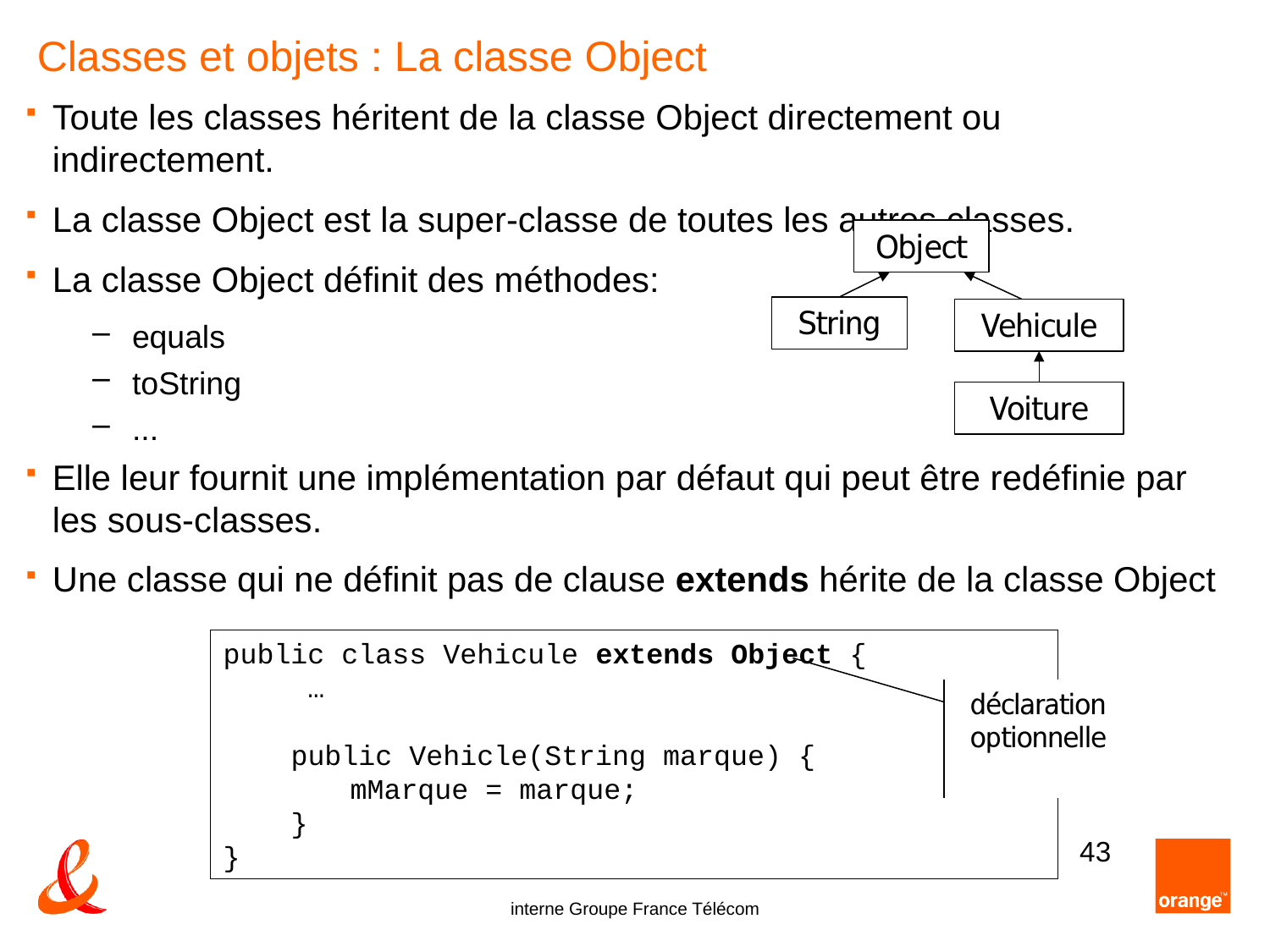

# Classes et objets : La classe Object
Toute les classes héritent de la classe Object directement ou indirectement.
La classe Object est la super-classe de toutes les autres classes.
La classe Object définit des méthodes:
equals
toString
...
Elle leur fournit une implémentation par défaut qui peut être redéfinie par les sous-classes.
Une classe qui ne définit pas de clause extends hérite de la classe Object

Object
String
Vehicule
Voiture
public class Vehicule extends Object {
     …

    public Vehicle(String marque) {
	mMarque = marque;
    }
}
déclaration optionnelle
43